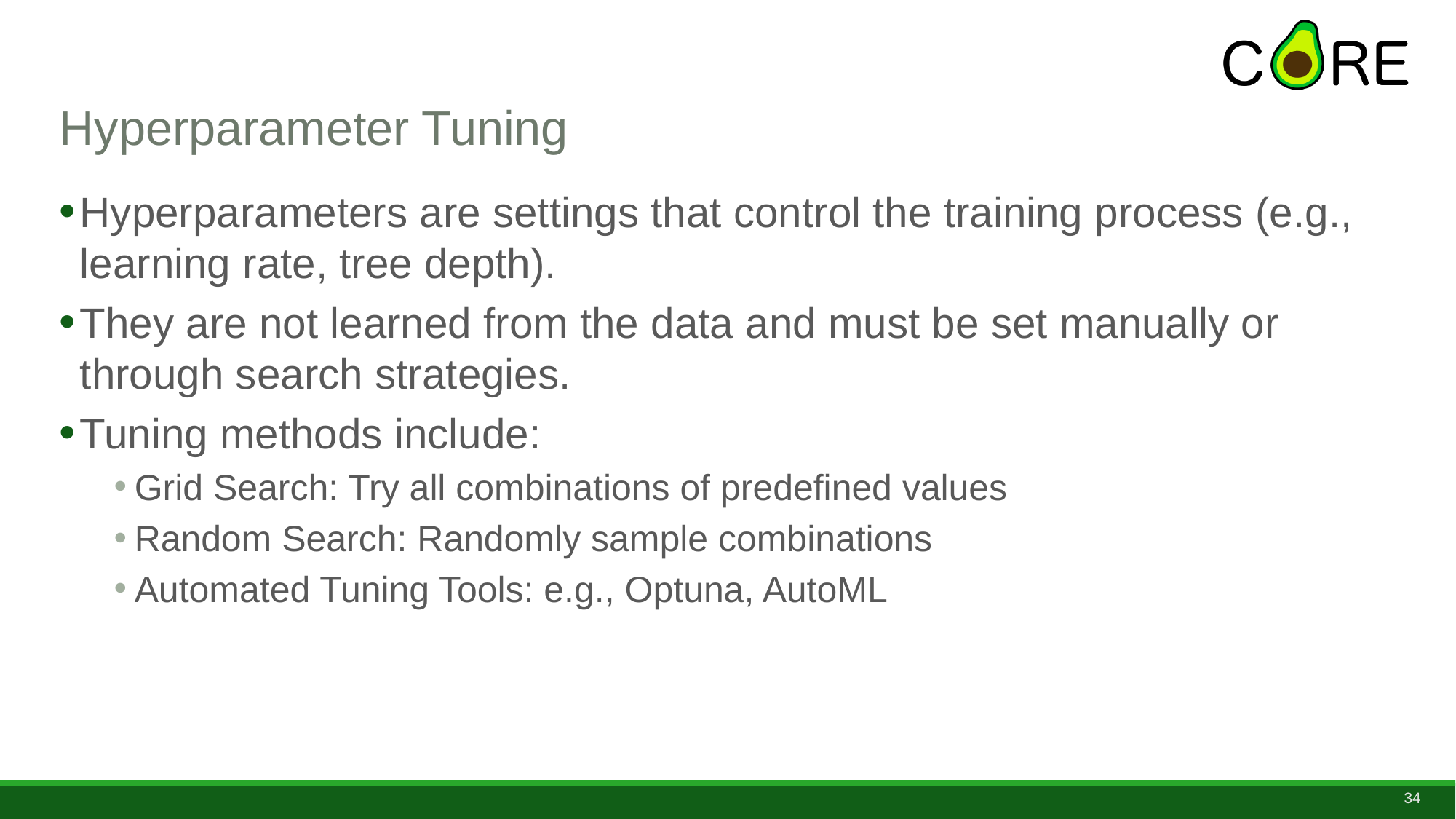

# Hyperparameter Tuning
Hyperparameters are settings that control the training process (e.g., learning rate, tree depth).
They are not learned from the data and must be set manually or through search strategies.
Tuning methods include:
Grid Search: Try all combinations of predefined values
Random Search: Randomly sample combinations
Automated Tuning Tools: e.g., Optuna, AutoML